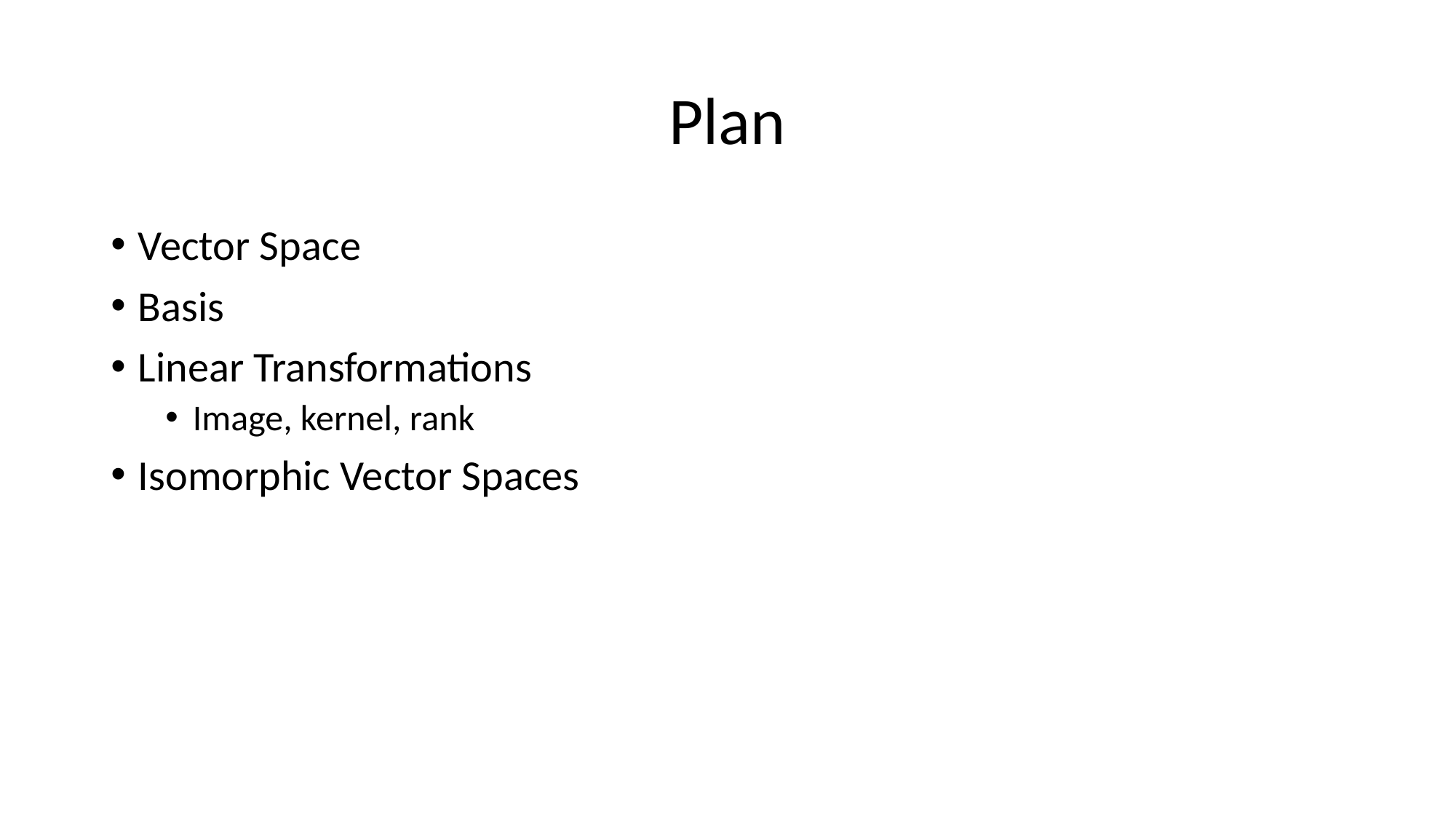

# Plan
Vector Space
Basis
Linear Transformations
Image, kernel, rank
Isomorphic Vector Spaces